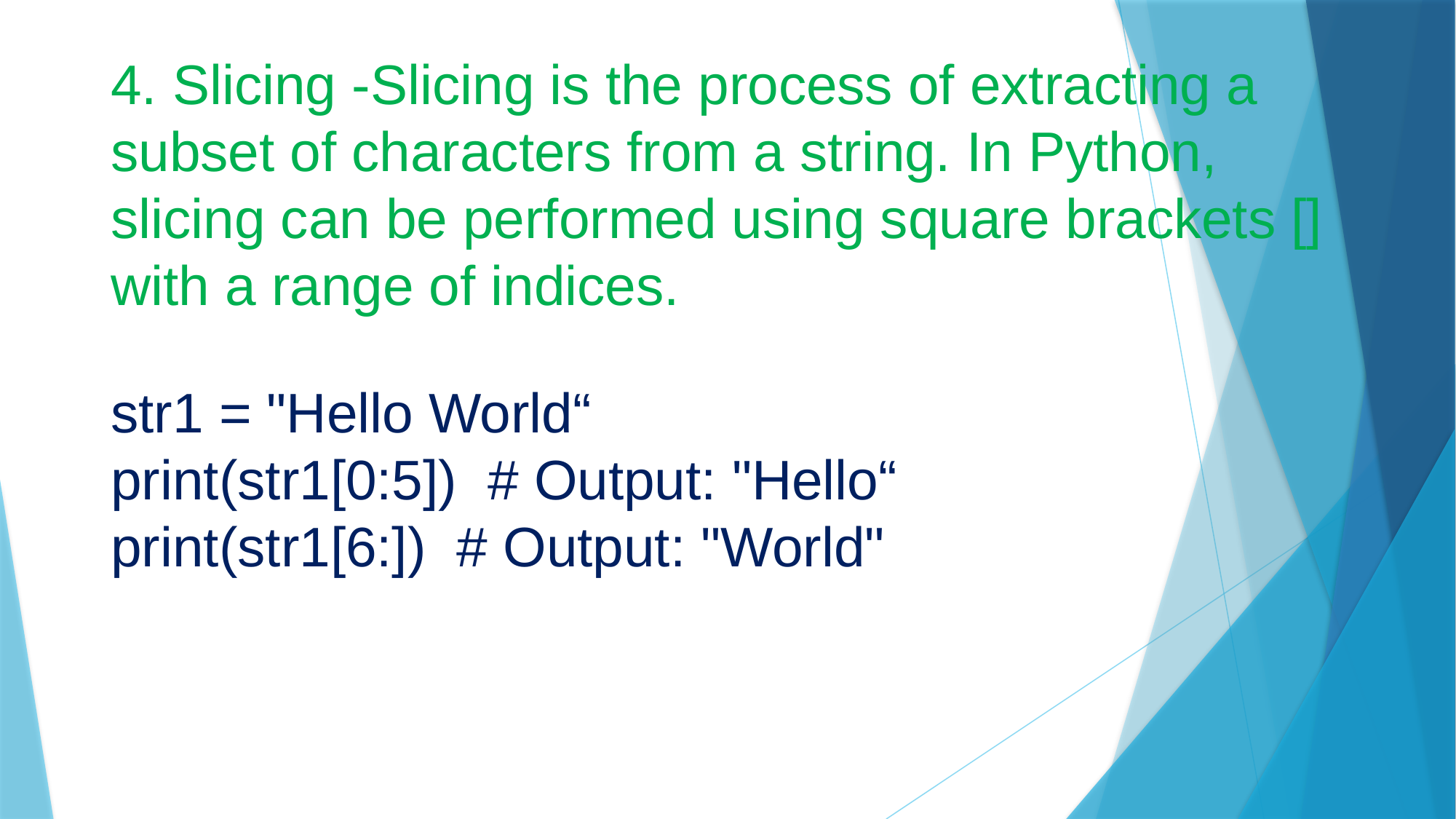

# 4. Slicing -Slicing is the process of extracting a subset of characters from a string. In Python, slicing can be performed using square brackets [] with a range of indices. str1 = "Hello World“ print(str1[0:5])  # Output: "Hello“ print(str1[6:])  # Output: "World"